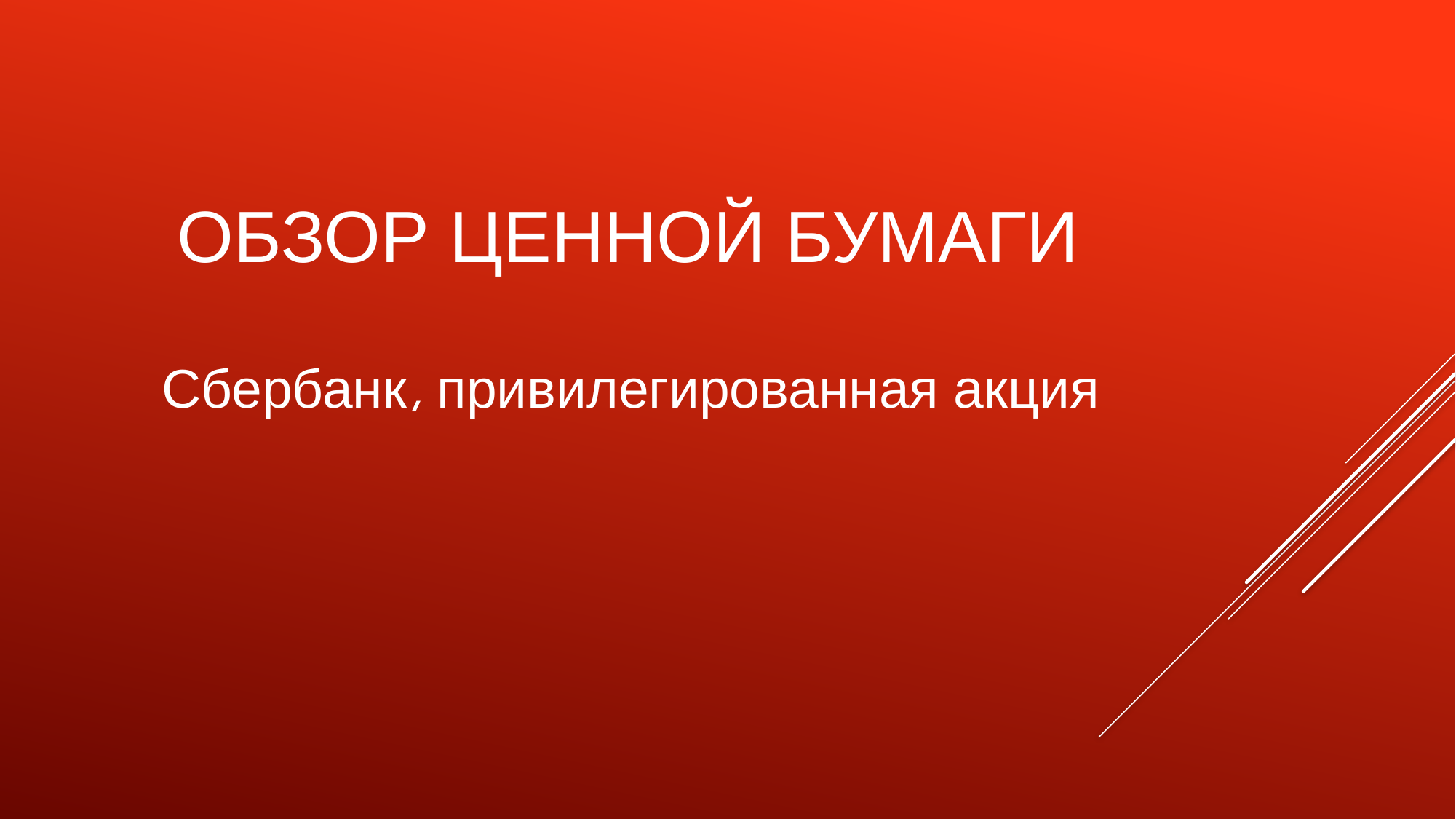

# Обзор ценной бумаги
Сбербанк, привилегированная акция